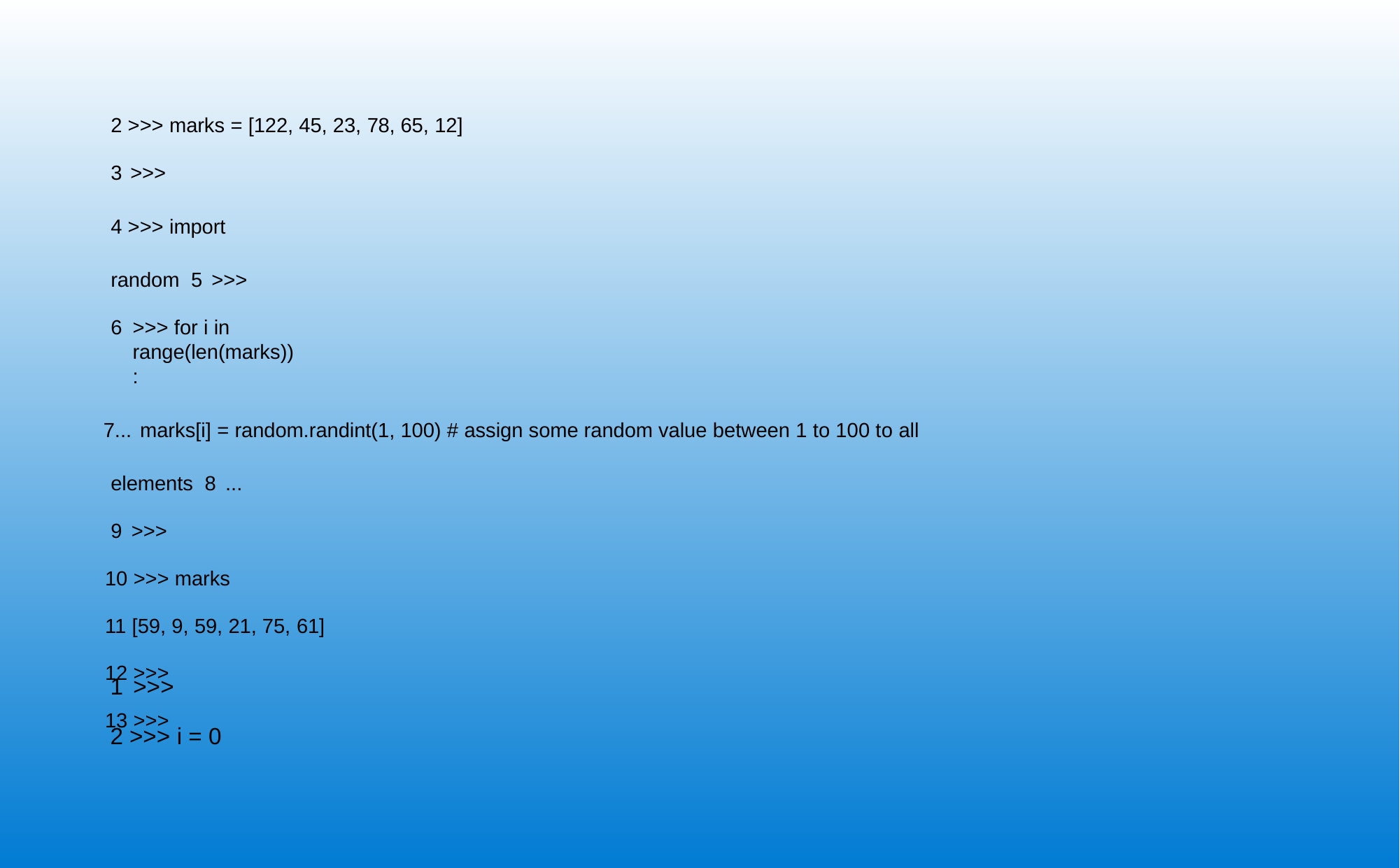

2 >>> marks = [122, 45, 23, 78, 65, 12]
3 >>>
4 >>> import random  5 >>>
>>> for i in range(len(marks)):
...	marks[i] = random.randint(1, 100) # assign some random value between 1 to 100 to all elements  8 ...
9 >>>
10 >>> marks
11 [59, 9, 59, 21, 75, 61]
12 >>>
13 >>>
1 >>>
2 >>> i = 0